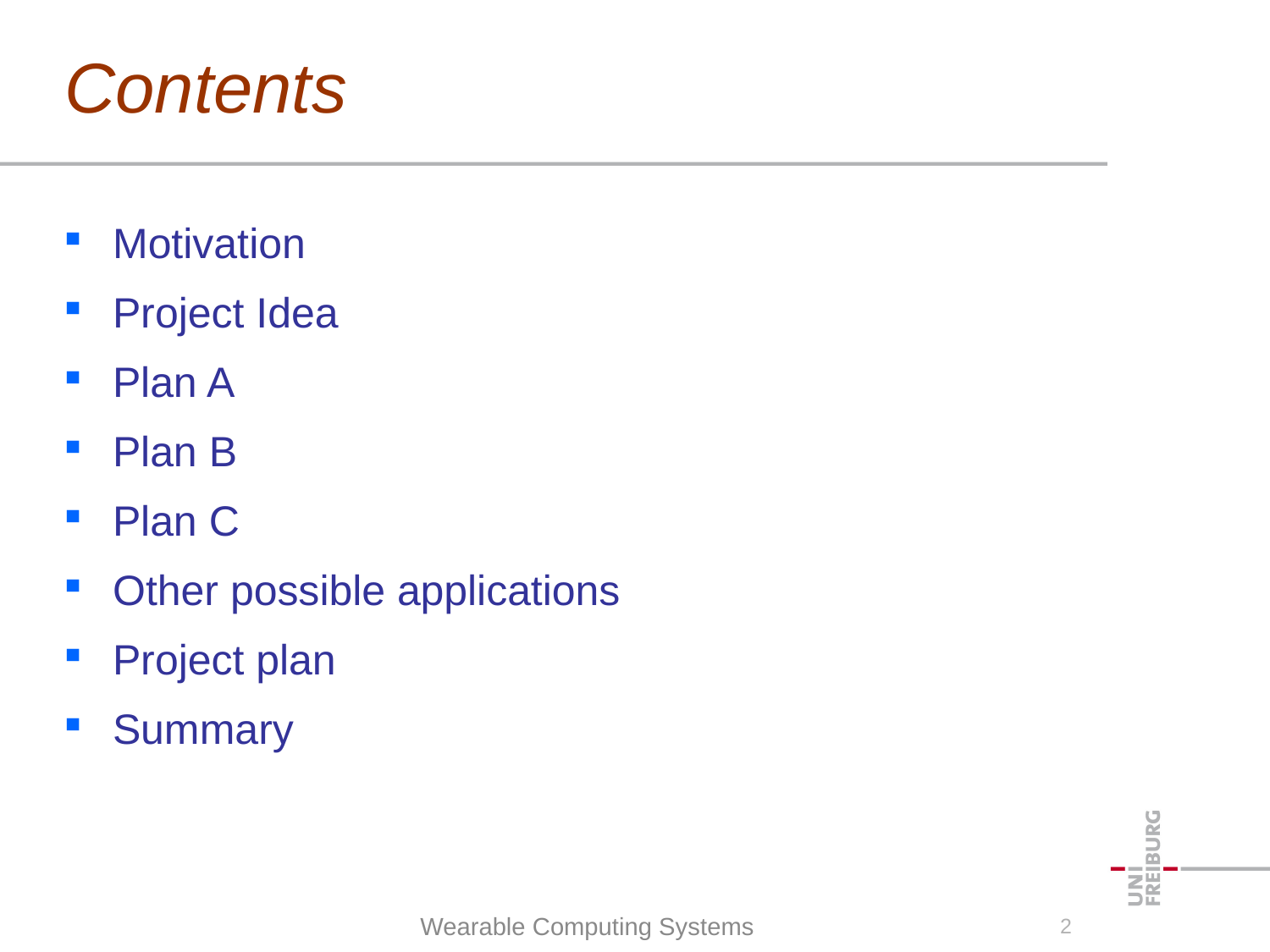

# Contents
Motivation
Project Idea
Plan A
Plan B
Plan C
Other possible applications
Project plan
Summary

Wearable Computing Systems
2